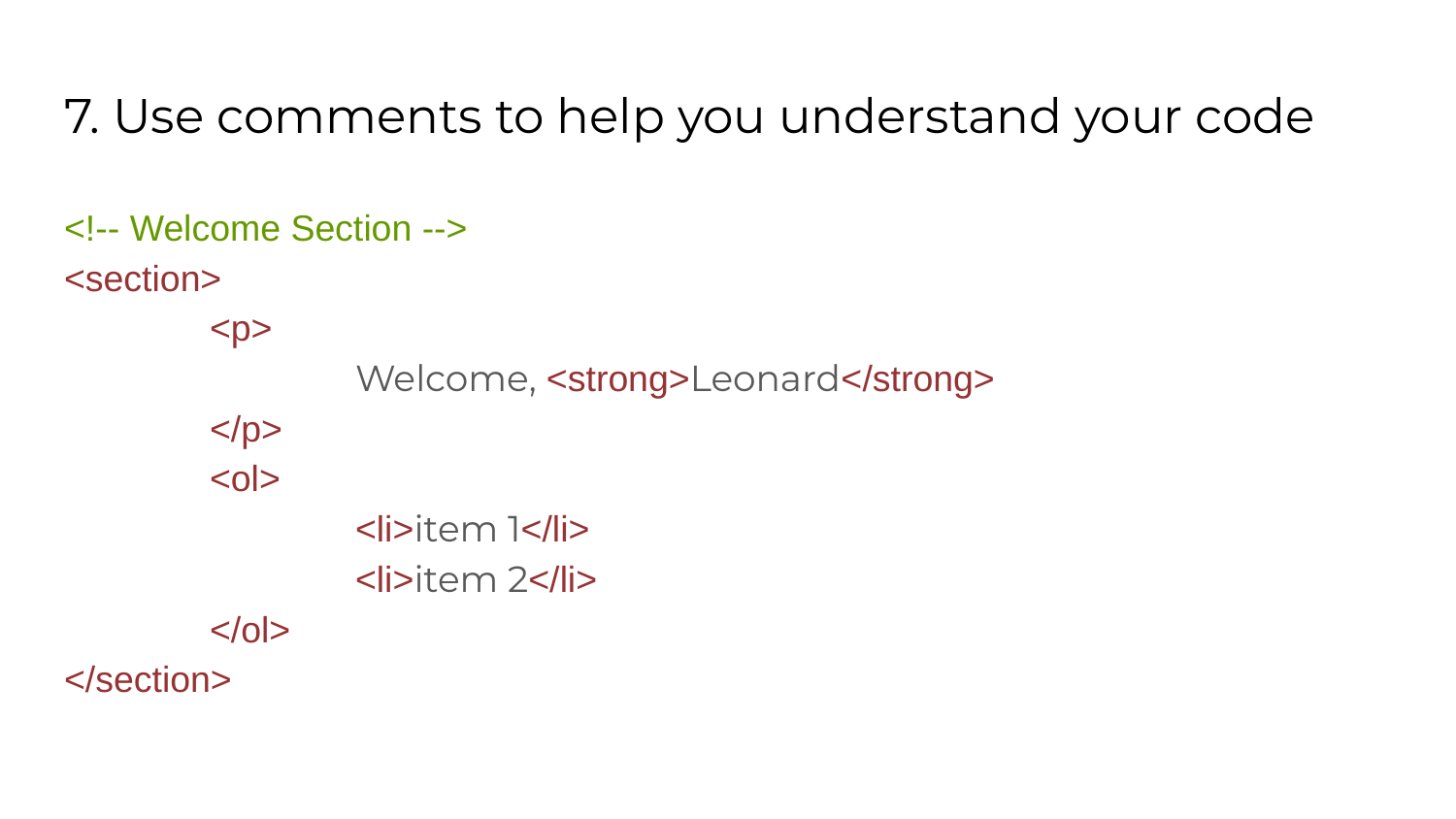

# 7. Use comments to help you understand your code

<!-- Welcome Section -->
<section>
	<p>
		Welcome, <strong>Leonard</strong>
	</p>
	<ol>
		<li>item 1</li>
		<li>item 2</li>
	</ol>
</section>